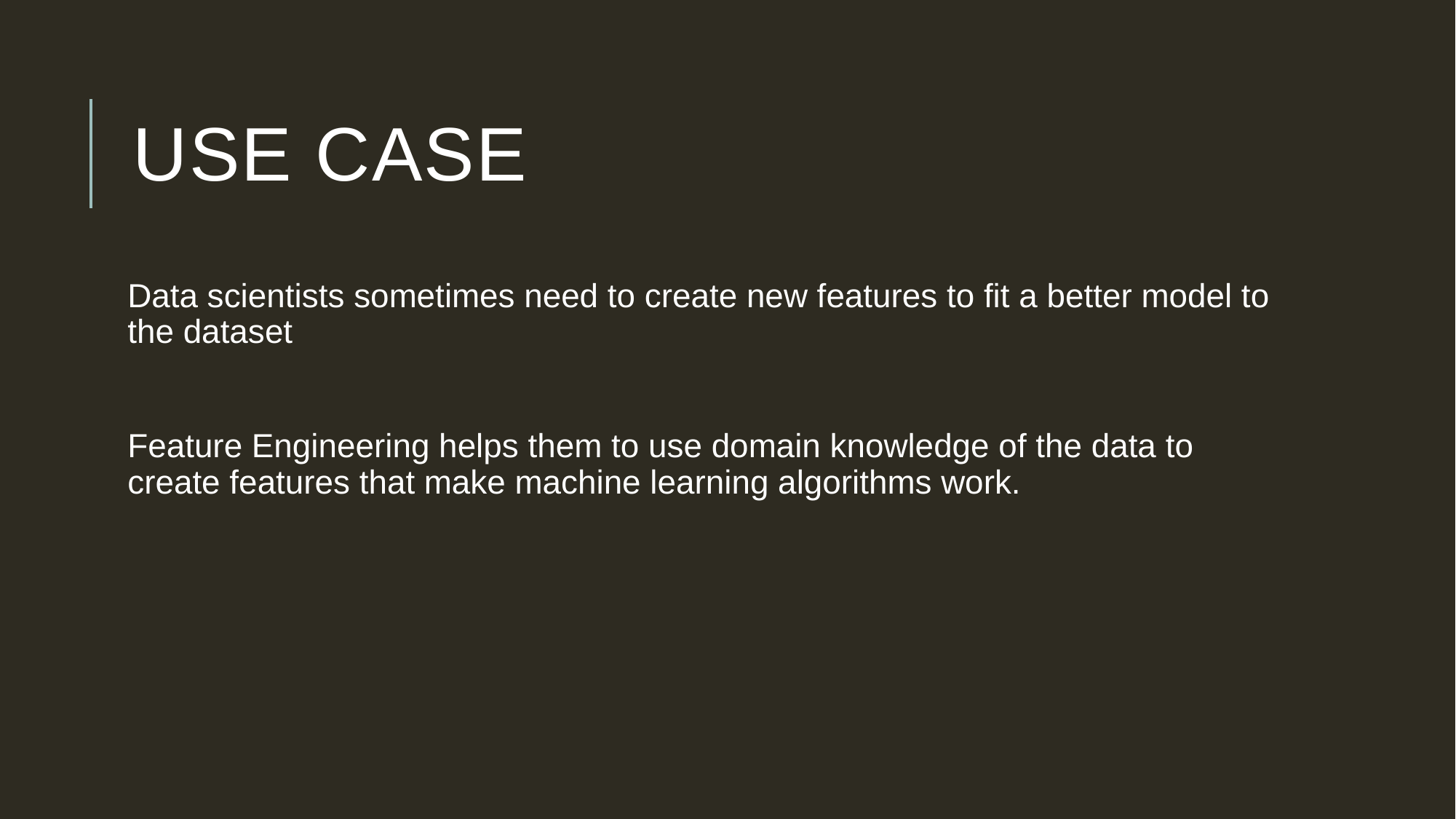

# Use case
Data scientists sometimes need to create new features to fit a better model to the dataset

Feature Engineering helps them to use domain knowledge of the data to create features that make machine learning algorithms work.